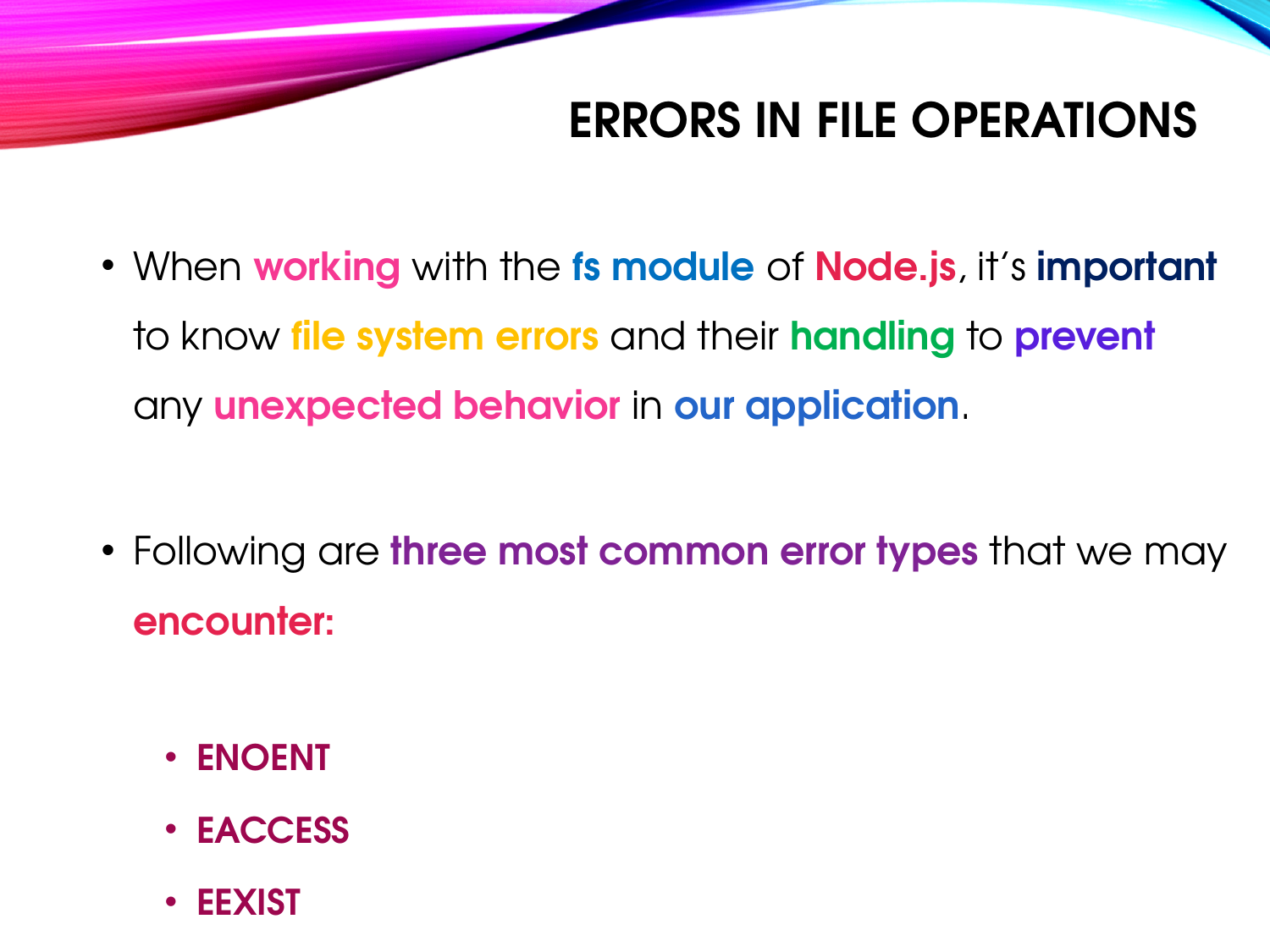

# Errors in file operations
When working with the fs module of Node.js, it’s important to know file system errors and their handling to prevent any unexpected behavior in our application.

Following are three most common error types that we may encounter:

ENOENT
EACCESS
EEXIST